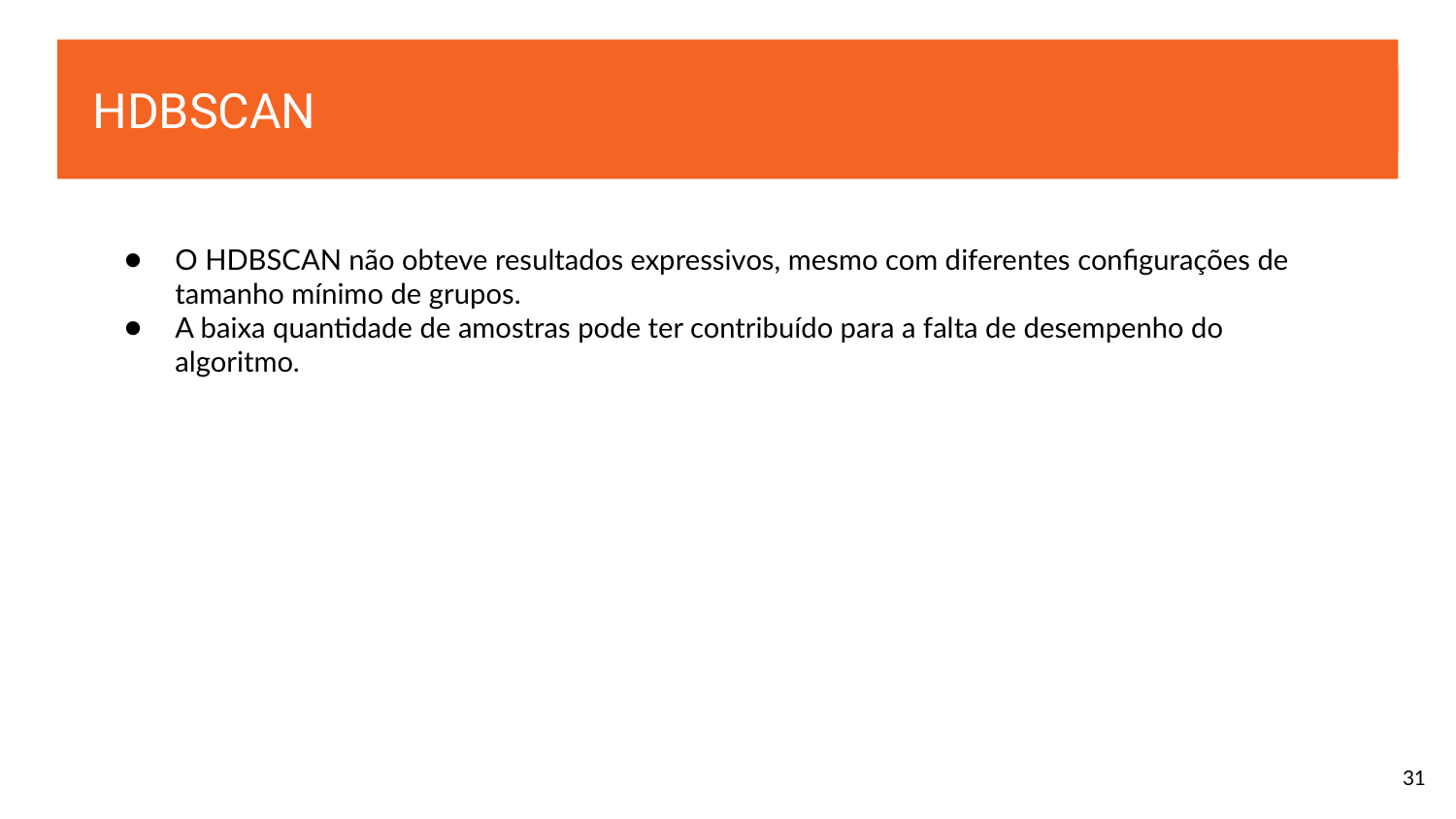

#
HDBSCAN
O HDBSCAN não obteve resultados expressivos, mesmo com diferentes configurações de tamanho mínimo de grupos.
A baixa quantidade de amostras pode ter contribuído para a falta de desempenho do algoritmo.

31